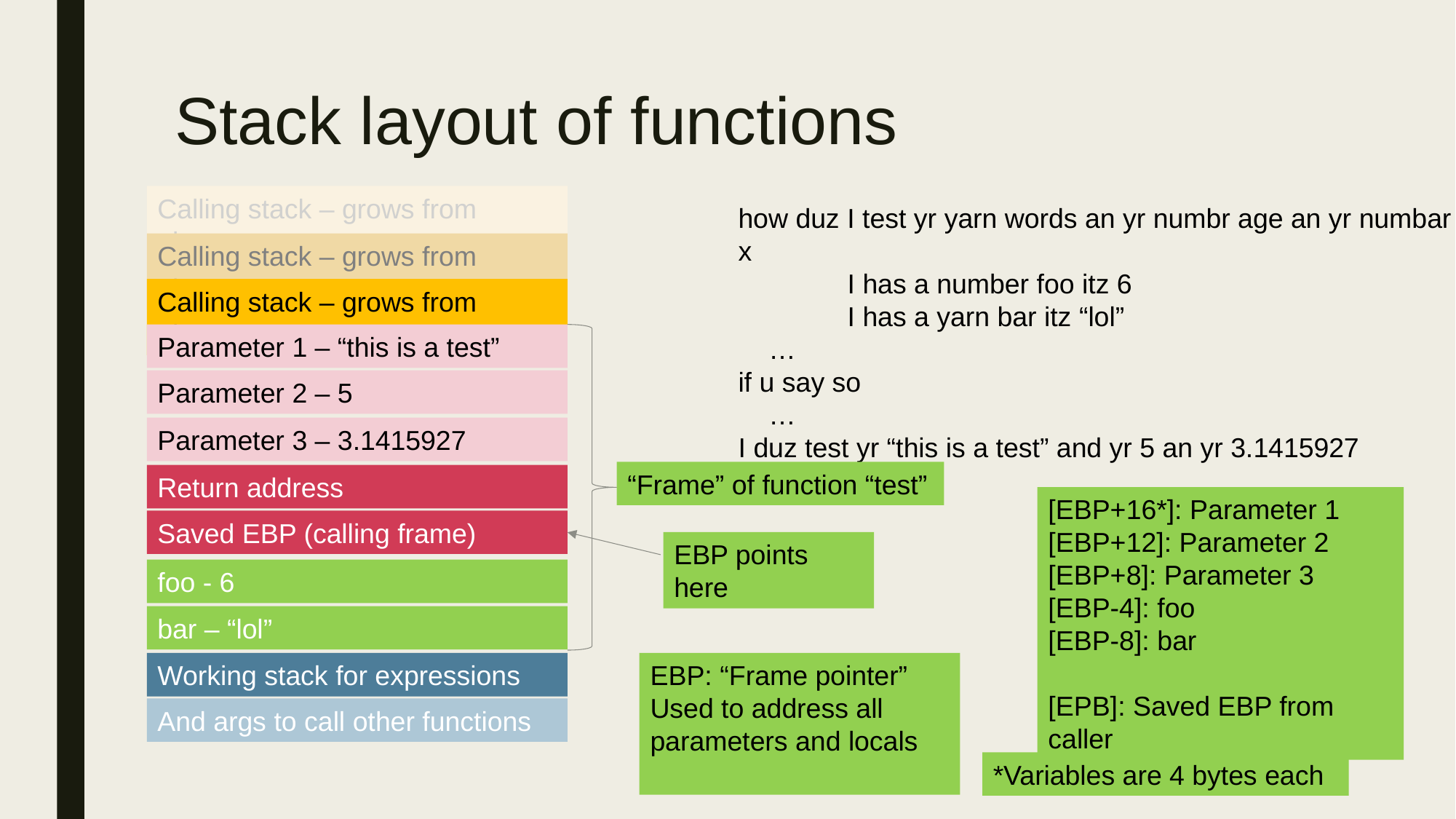

# Stack layout of functions
Calling stack – grows from above
how duz I test yr yarn words an yr numbr age an yr numbar x
	I has a number foo itz 6
	I has a yarn bar itz “lol”
    …
if u say so
    …
I duz test yr “this is a test” and yr 5 an yr 3.1415927
Calling stack – grows from above
Calling stack – grows from above
Parameter 1 – “this is a test”

Parameter 2 – 5
Parameter 3 – 3.1415927
“Frame” of function “test”
Return address
[EBP+16*]: Parameter 1
[EBP+12]: Parameter 2
[EBP+8]: Parameter 3
[EBP-4]: foo
[EBP-8]: bar

[EPB]: Saved EBP from caller
Saved EBP (calling frame)
EBP points here
foo - 6
bar – “lol”
Working stack for expressions
EBP: “Frame pointer”
Used to address all parameters and locals

And args to call other functions
*Variables are 4 bytes each